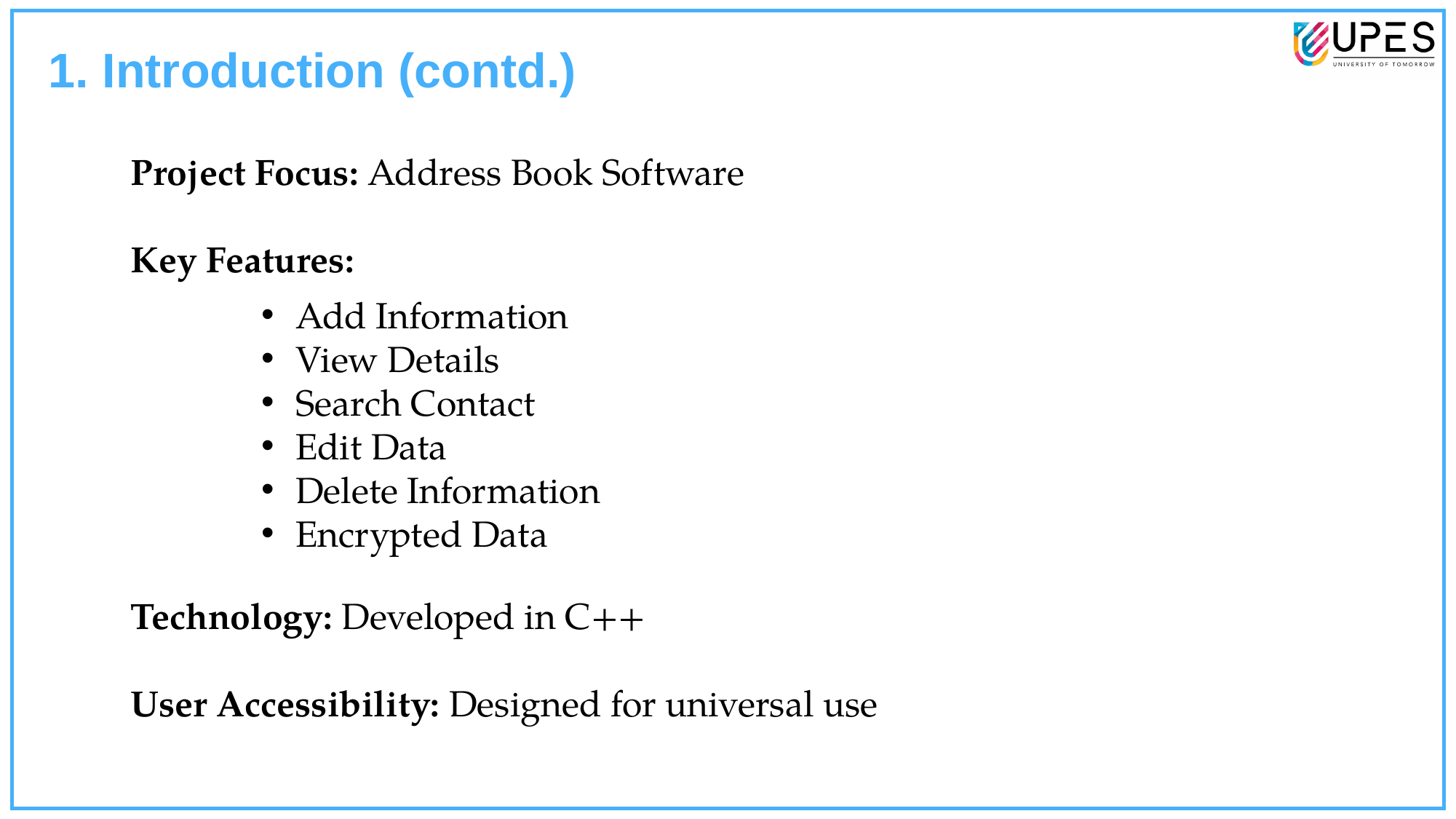

1. Introduction (contd.)
Project Focus: Address Book Software

Key Features:

Add Information
View Details
Search Contact
Edit Data
Delete Information
Encrypted Data
Technology: Developed in C++

User Accessibility: Designed for universal use